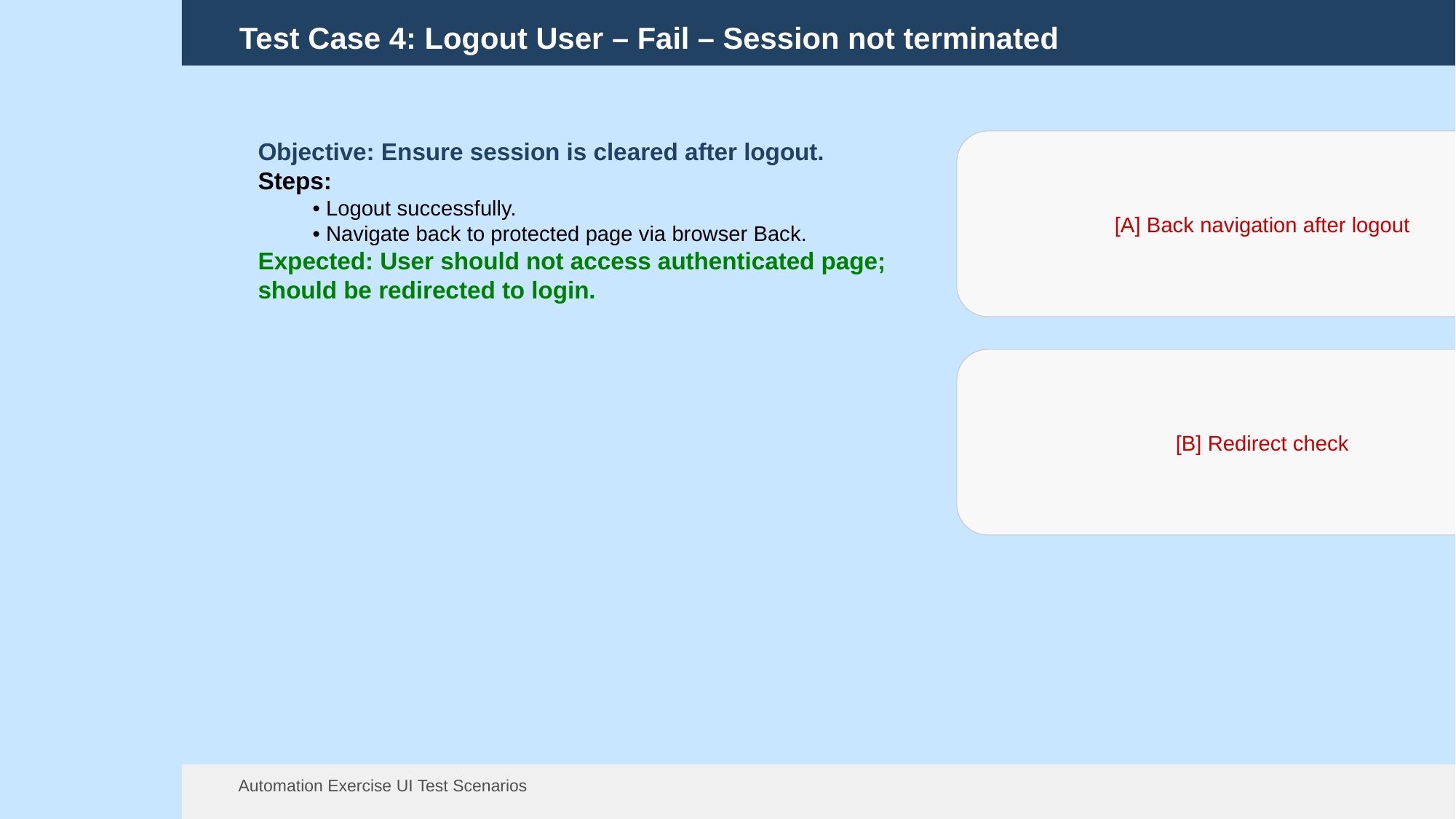

Test Case 4: Logout User – Fail – Session not terminated
[A] Back navigation after logout
Objective: Ensure session is cleared after logout.
Steps:
• Logout successfully.
• Navigate back to protected page via browser Back.
Expected: User should not access authenticated page; should be redirected to login.
[B] Redirect check

Automation Exercise UI Test Scenarios
13 Aug 2025